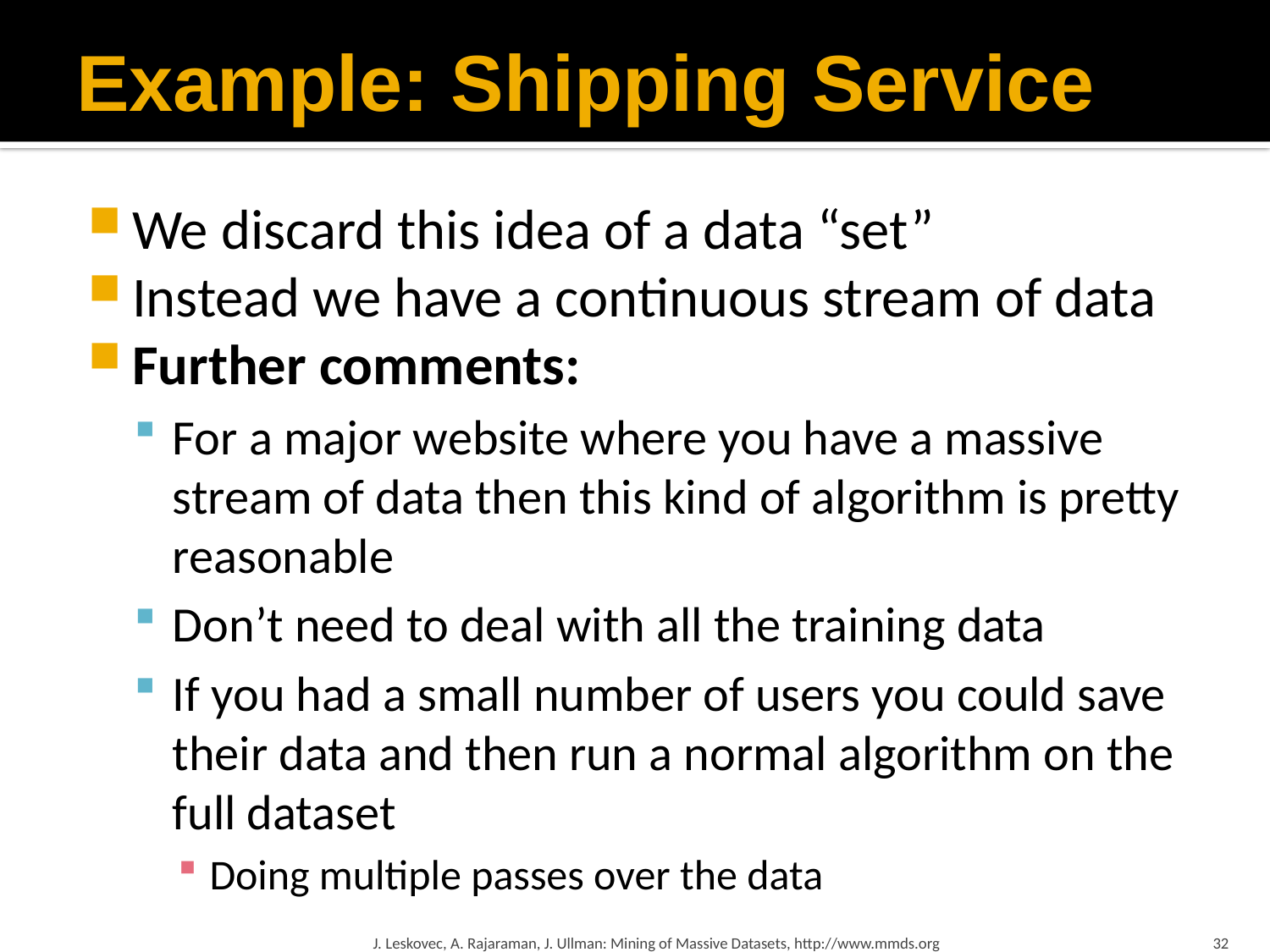

# Example: Shipping Service
We discard this idea of a data “set”
Instead we have a continuous stream of data
Further comments:
For a major website where you have a massive stream of data then this kind of algorithm is pretty reasonable
Don’t need to deal with all the training data
If you had a small number of users you could save their data and then run a normal algorithm on the full dataset
Doing multiple passes over the data
J. Leskovec, A. Rajaraman, J. Ullman: Mining of Massive Datasets, http://www.mmds.org
32